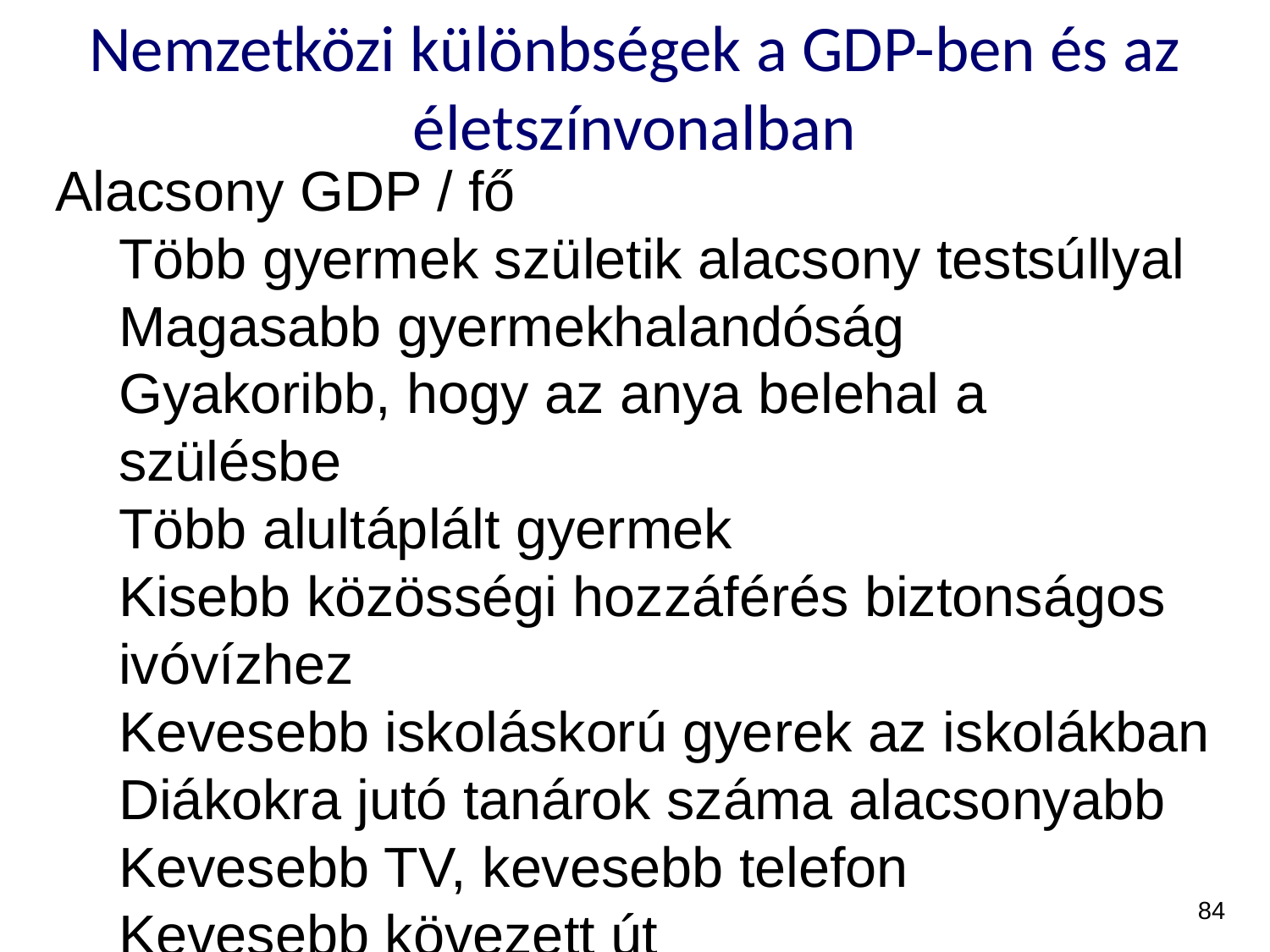

# Nemzetközi különbségek a GDP-ben és az életszínvonalban
Alacsony GDP / fő
Több gyermek születik alacsony testsúllyal
Magasabb gyermekhalandóság
Gyakoribb, hogy az anya belehal a szülésbe
Több alultáplált gyermek
Kisebb közösségi hozzáférés biztonságos ivóvízhez
Kevesebb iskoláskorú gyerek az iskolákban
Diákokra jutó tanárok száma alacsonyabb
Kevesebb TV, kevesebb telefon
Kevesebb kövezett út
Kevesebb árammal rendelkező háztartás

84